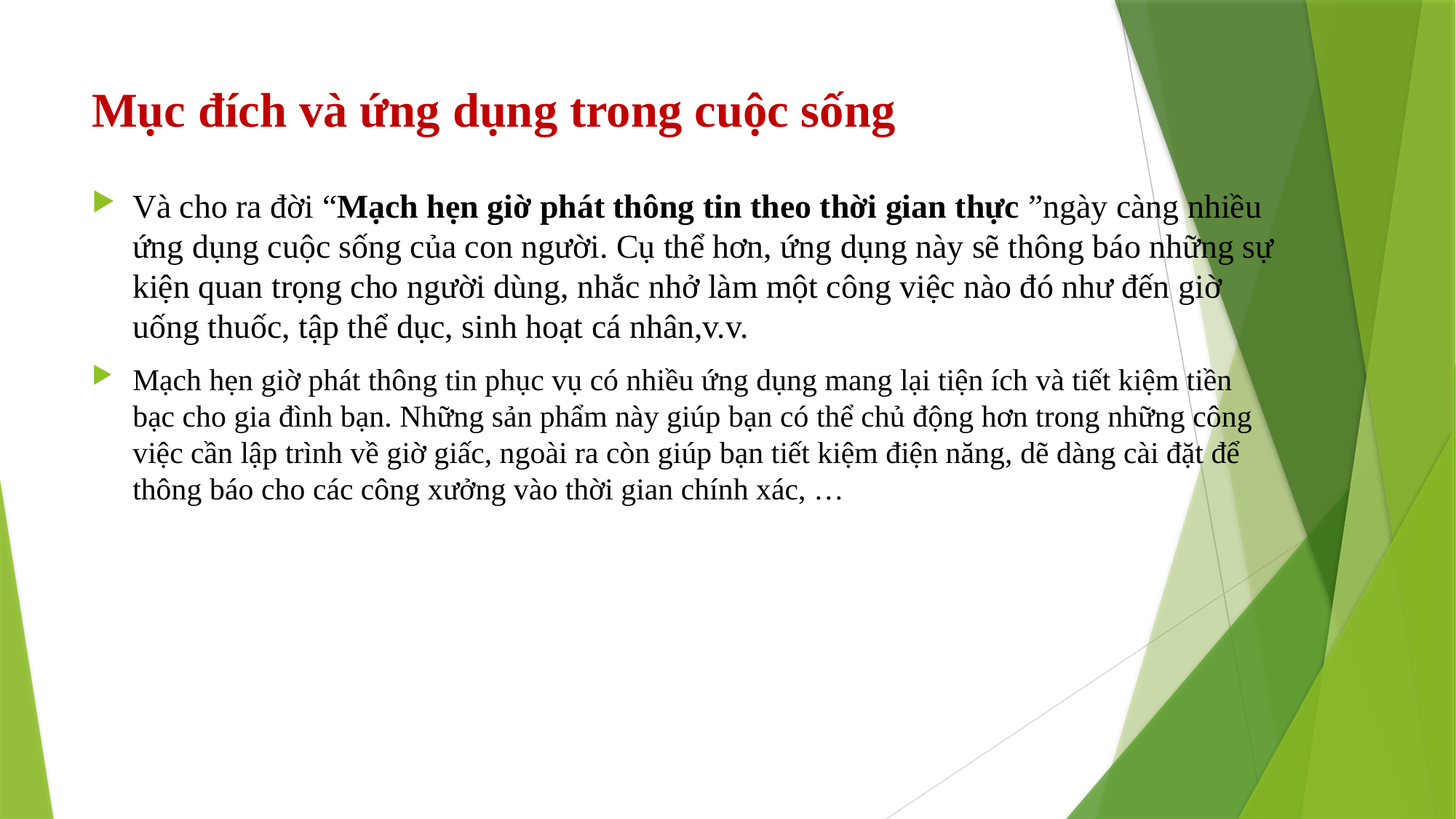

# Mục đích và ứng dụng trong cuộc sống
Và cho ra đời “Mạch hẹn giờ phát thông tin theo thời gian thực ”ngày càng nhiều ứng dụng cuộc sống của con người. Cụ thể hơn, ứng dụng này sẽ thông báo những sự kiện quan trọng cho người dùng, nhắc nhở làm một công việc nào đó như đến giờ uống thuốc, tập thể dục, sinh hoạt cá nhân,v.v.
Mạch hẹn giờ phát thông tin phục vụ có nhiều ứng dụng mang lại tiện ích và tiết kiệm tiền bạc cho gia đình bạn. Những sản phẩm này giúp bạn có thể chủ động hơn trong những công việc cần lập trình về giờ giấc, ngoài ra còn giúp bạn tiết kiệm điện năng, dẽ dàng cài đặt để thông báo cho các công xưởng vào thời gian chính xác, …